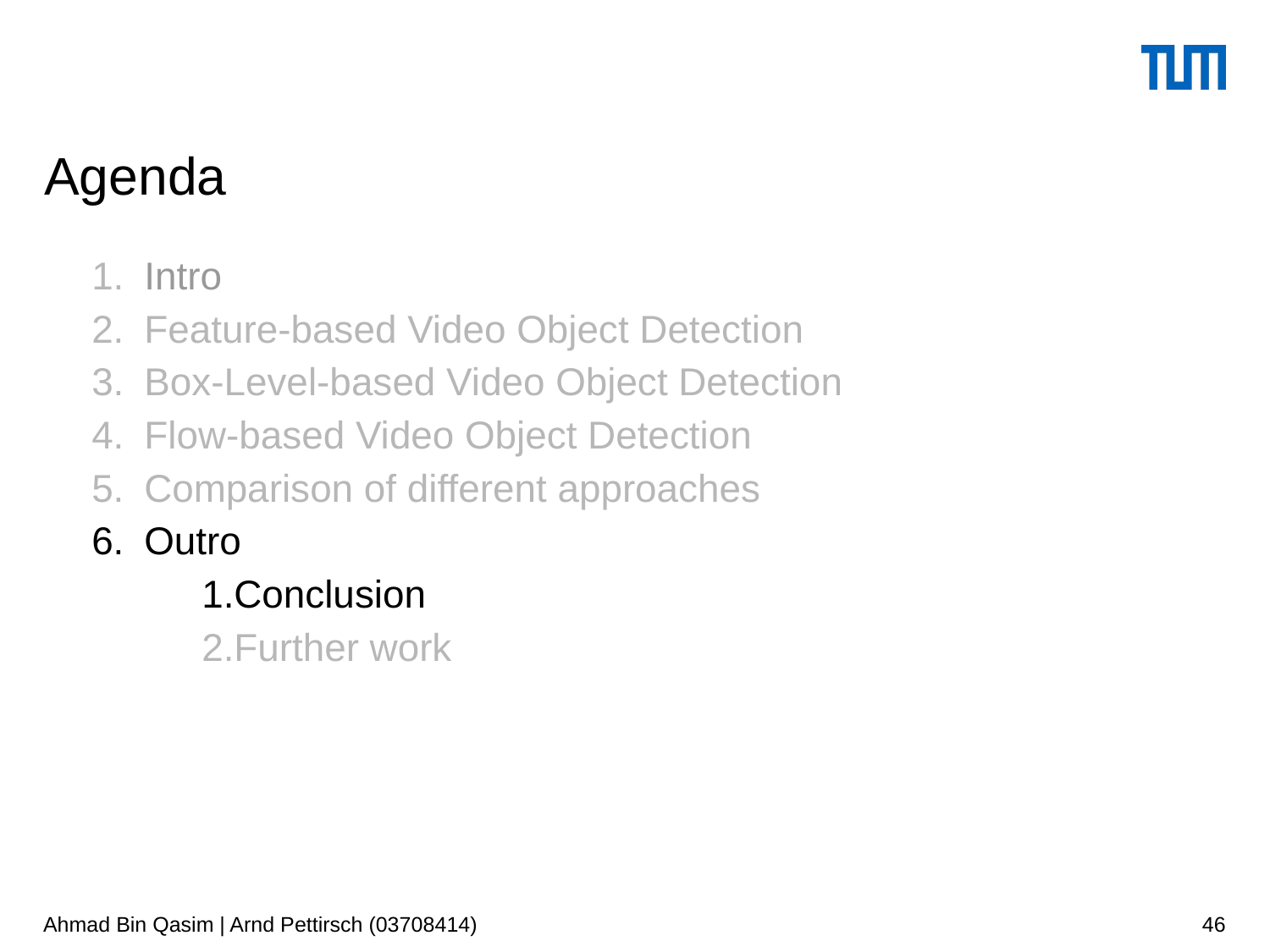

# Agenda
Intro
Feature-based Video Object Detection
Box-Level-based Video Object Detection
Flow-based Video Object Detection
Comparison of different approaches
Outro
Conclusion
Further work

Ahmad Bin Qasim | Arnd Pettirsch (03708414)
46